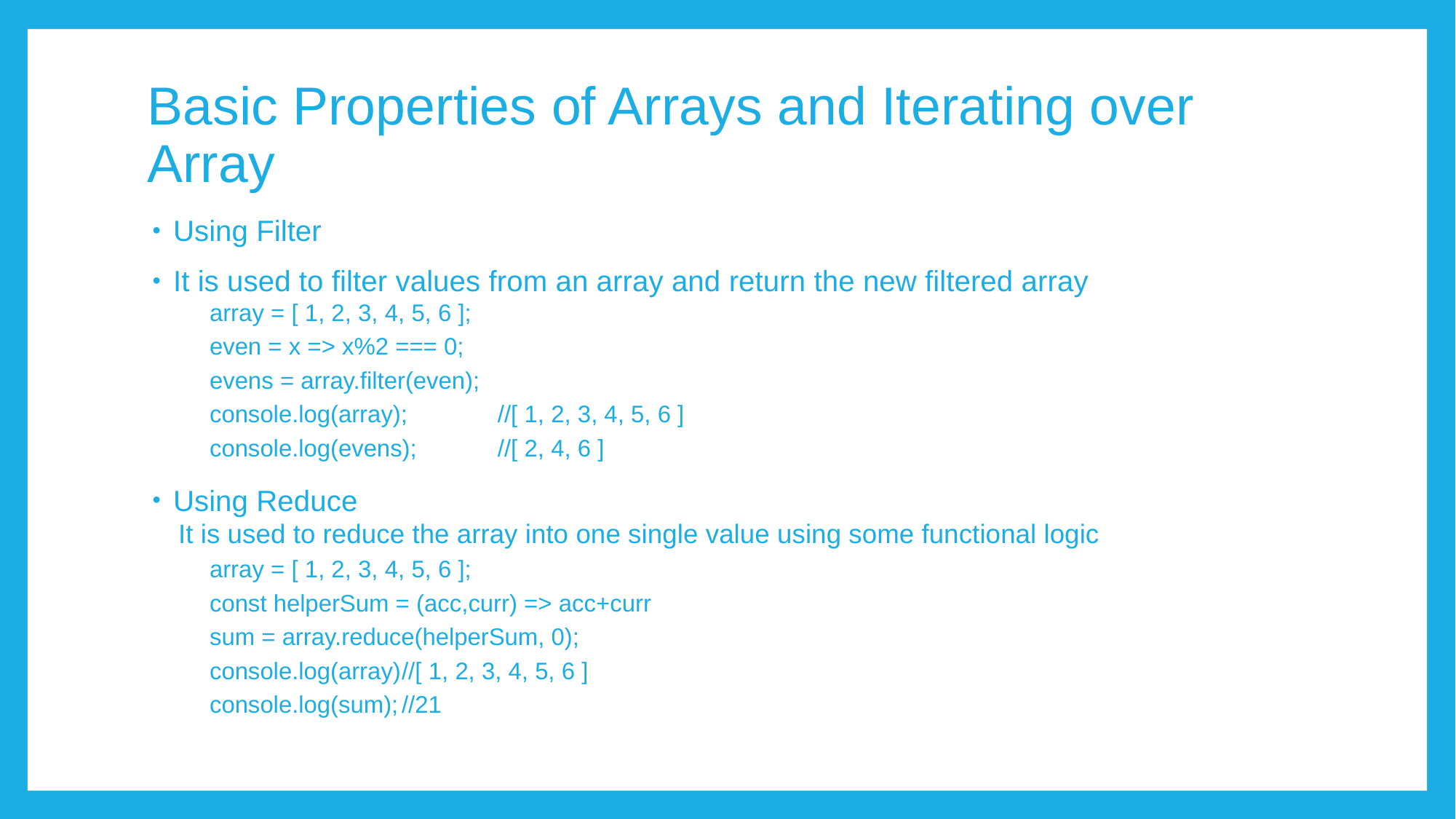

# Basic Properties of Arrays and Iterating over Array
Using Filter
It is used to filter values from an array and return the new filtered array
array = [ 1, 2, 3, 4, 5, 6 ];
even = x => x%2 === 0;
evens = array.filter(even);
console.log(array);	//[ 1, 2, 3, 4, 5, 6 ]
console.log(evens);	//[ 2, 4, 6 ]
Using Reduce
It is used to reduce the array into one single value using some functional logic
array = [ 1, 2, 3, 4, 5, 6 ];
const helperSum = (acc,curr) => acc+curr
sum = array.reduce(helperSum, 0);
console.log(array)	//[ 1, 2, 3, 4, 5, 6 ]
console.log(sum);	//21